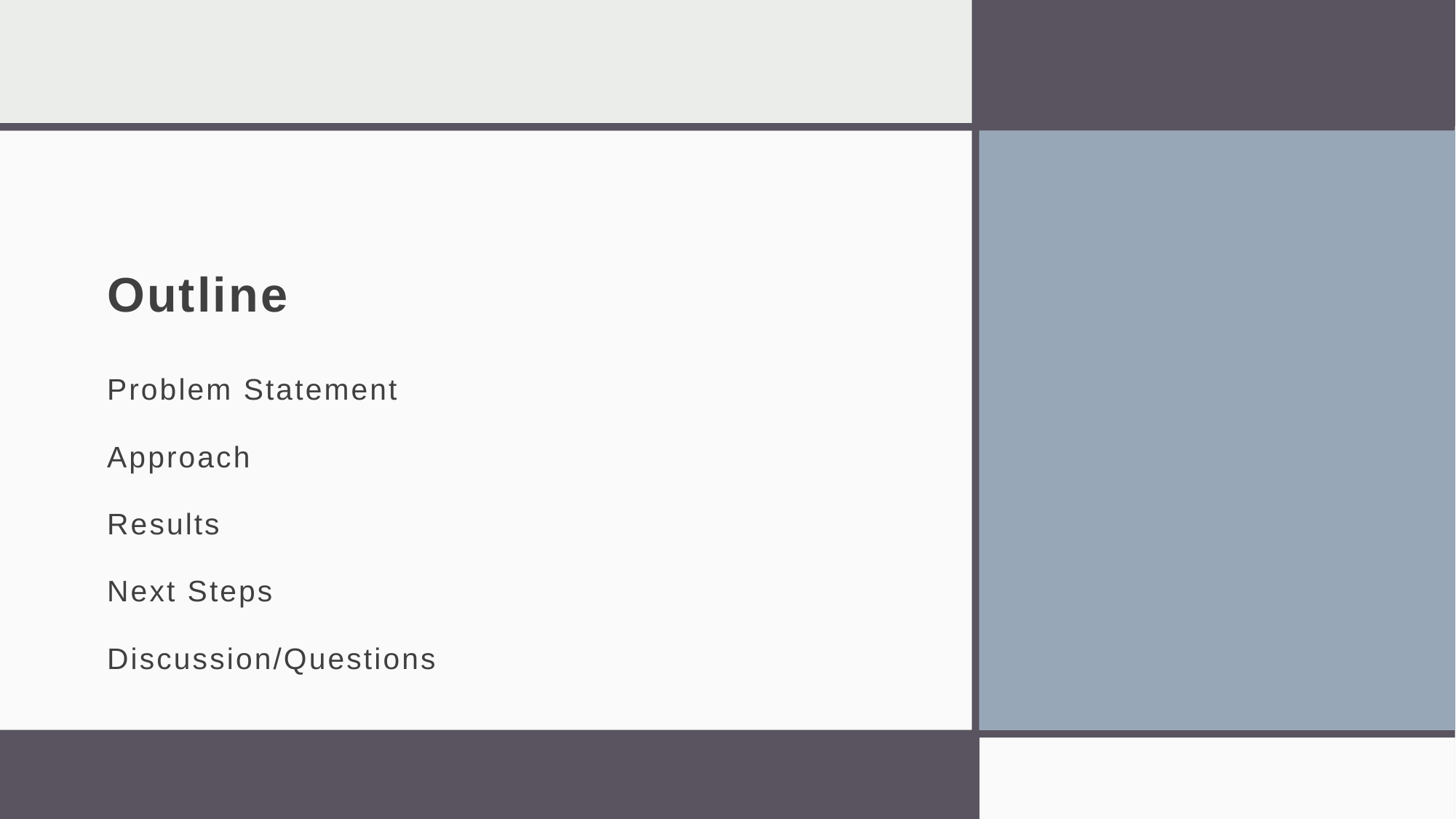

# Outline
Problem Statement
Approach
Results
Next Steps
Discussion/Questions